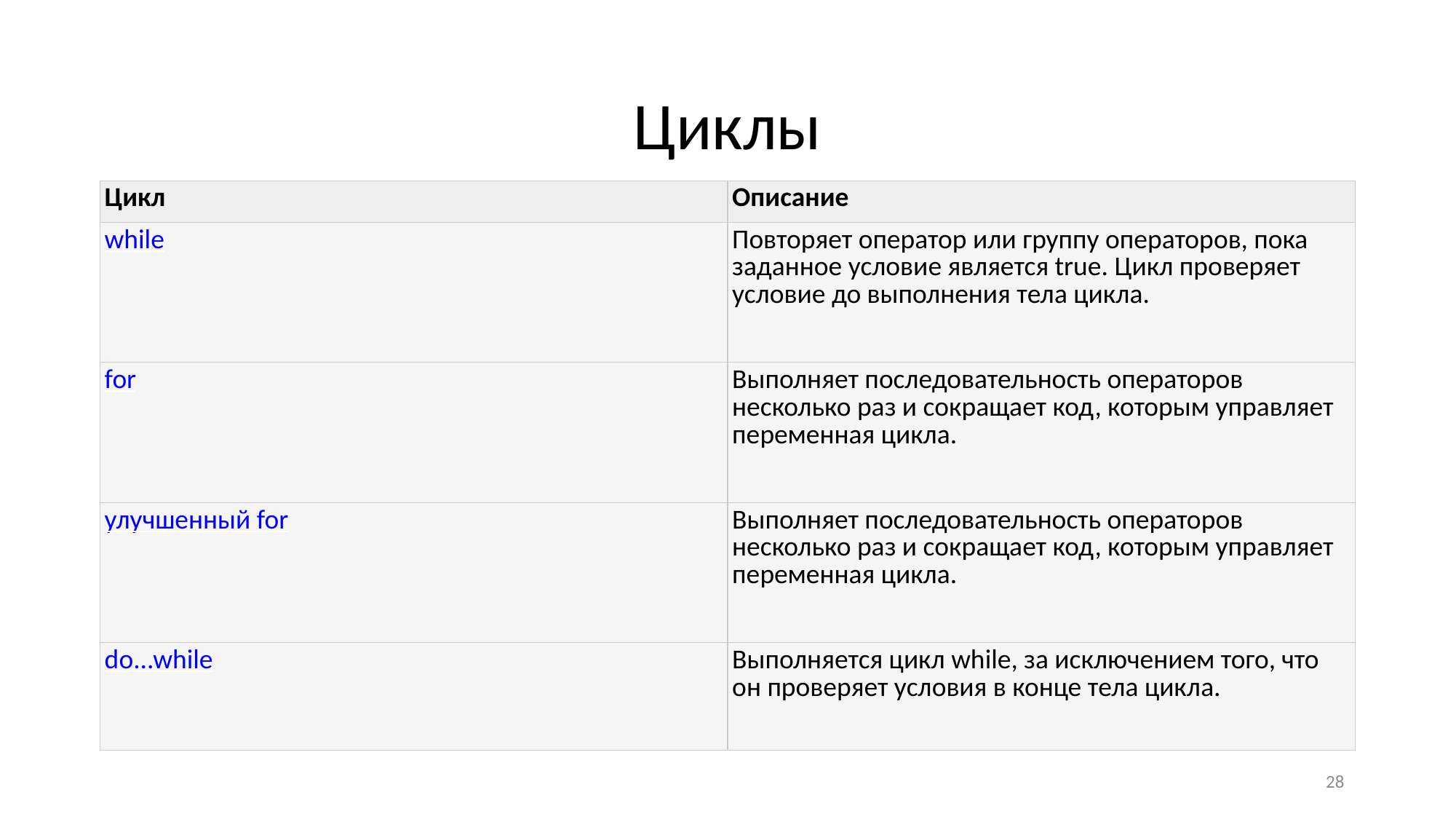

Циклы
| Цикл | Описание |
| --- | --- |
| while | Повторяет оператор или группу операторов, пока заданное условие является true. Цикл проверяет условие до выполнения тела цикла. |
| for | Выполняет последовательность операторов несколько раз и сокращает код, которым управляет переменная цикла. |
| улучшенный for | Выполняет последовательность операторов несколько раз и сокращает код, которым управляет переменная цикла. |
| do...while | Выполняется цикл while, за исключением того, что он проверяет условия в конце тела цикла. |
if(Логическое выражение) {
	//Выполняется, если истинно
} else{
	//Выполняется, если ложно
}
28